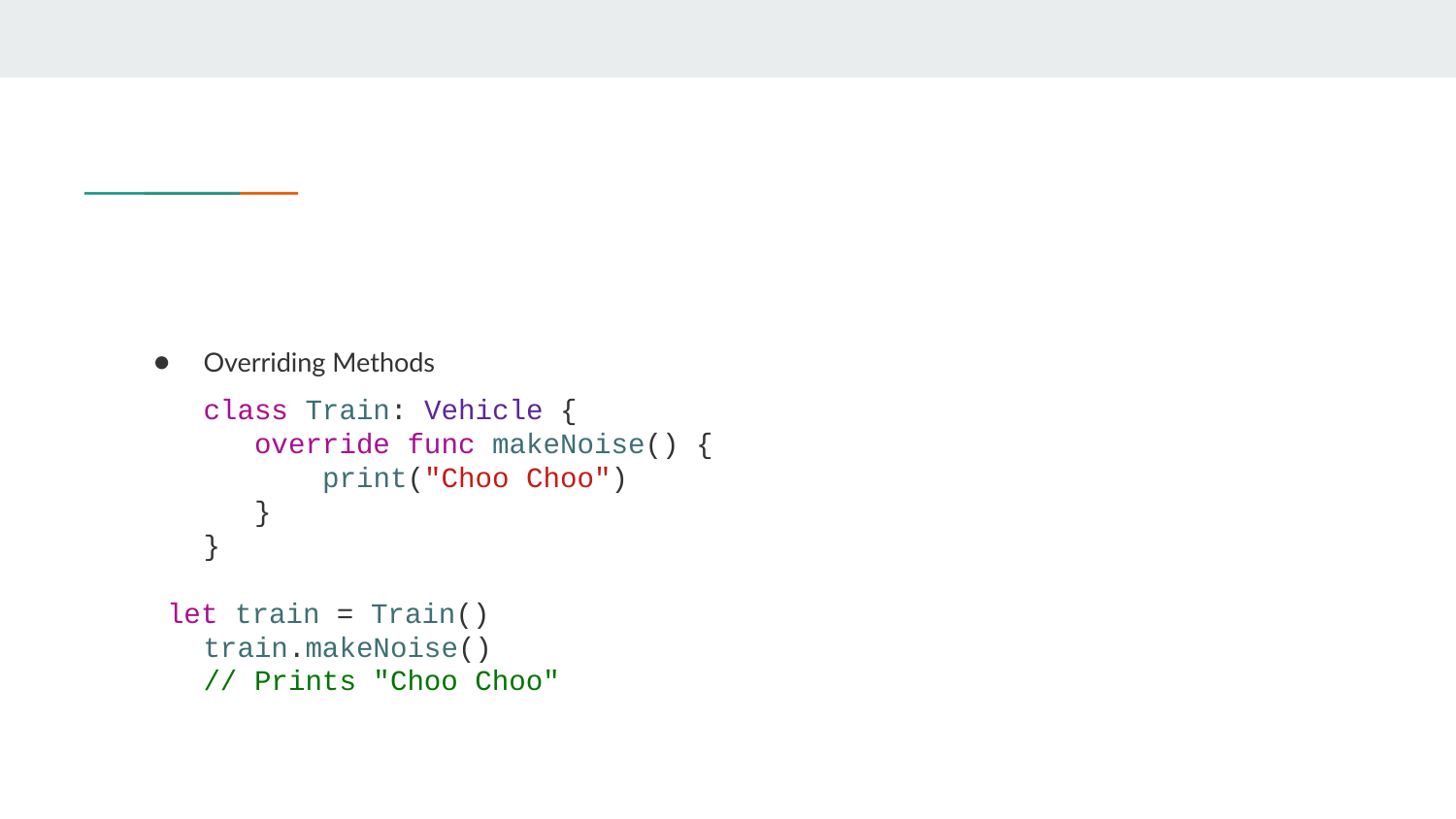

#
Overriding Methods
class Train: Vehicle {
   override func makeNoise() {
       print("Choo Choo")
   }
}

let train = Train()
train.makeNoise()
// Prints "Choo Choo"